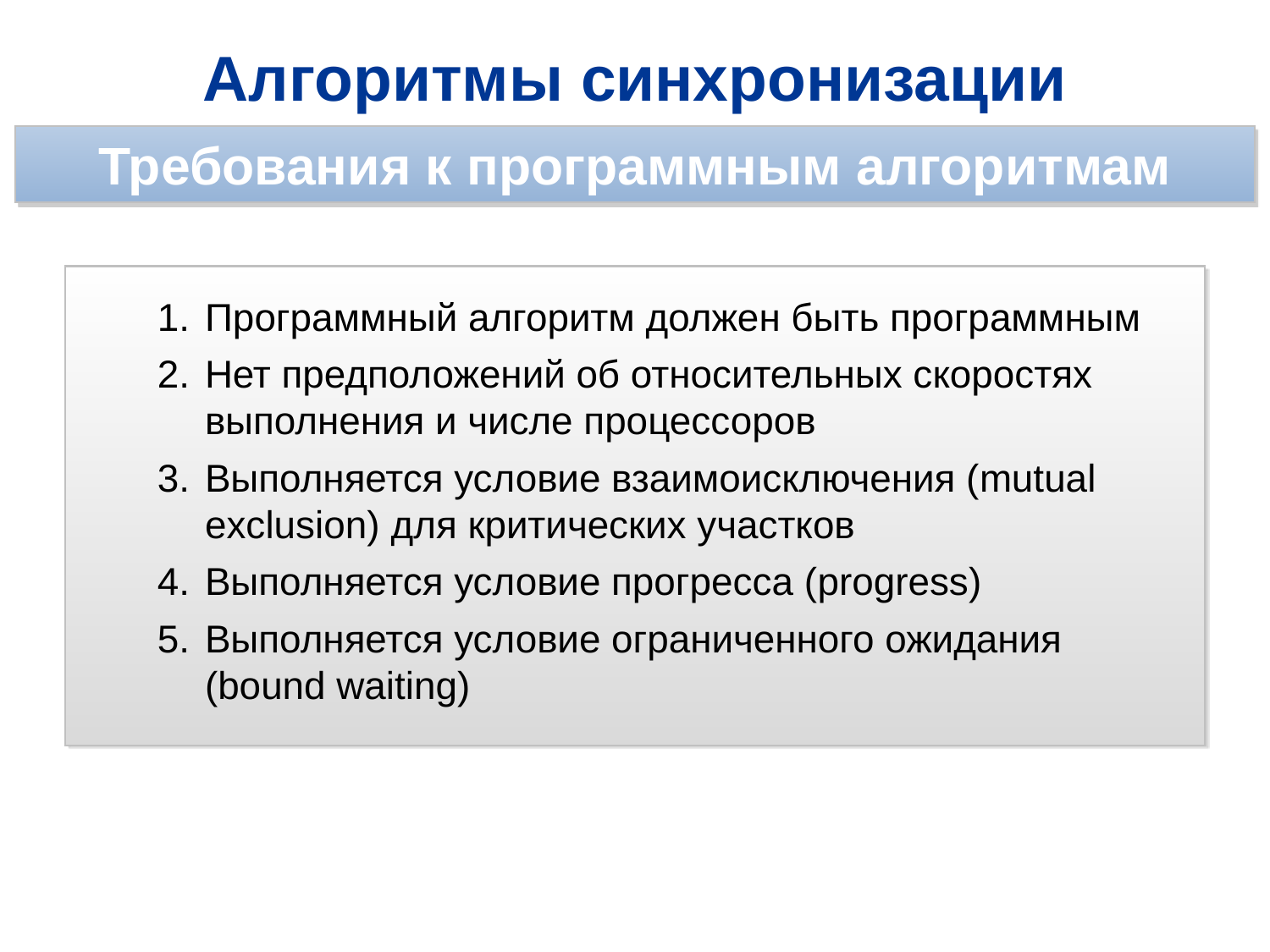

Алгоритмы синхронизации
Требования к программным алгоритмам

Программный алгоритм должен быть программным
Нет предположений об относительных скоростях выполнения и числе процессоров
Выполняется условие взаимоисключения (mutual exclusion) для критических участков
Выполняется условие прогресса (progress)
Выполняется условие ограниченного ожидания (bound waiting)